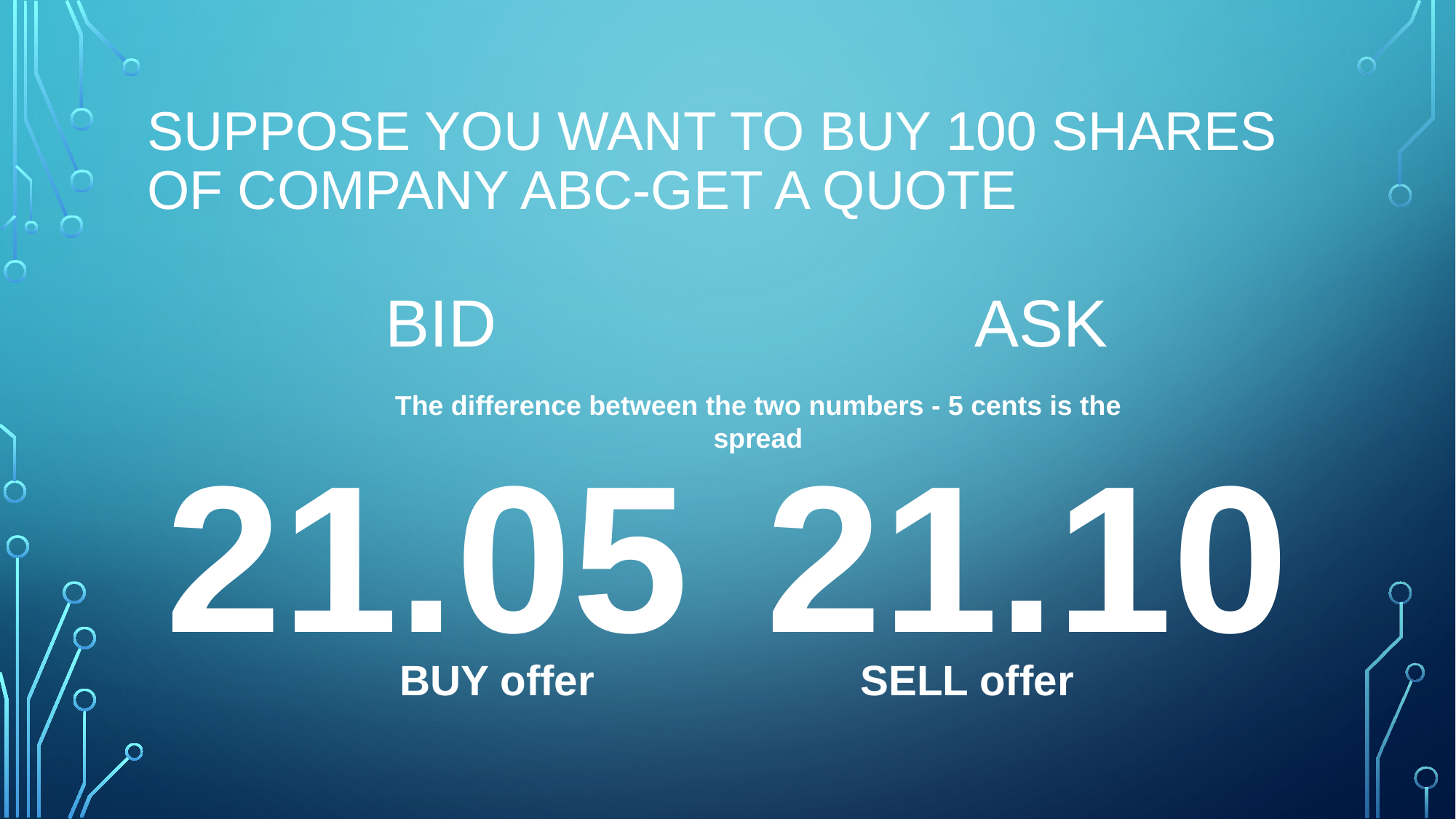

# Suppose you want to buy 100 shares of Company ABC-get a quote
ASK
BID
21.05
21.10
The difference between the two numbers - 5 cents is the spread
BUY offer
SELL offer